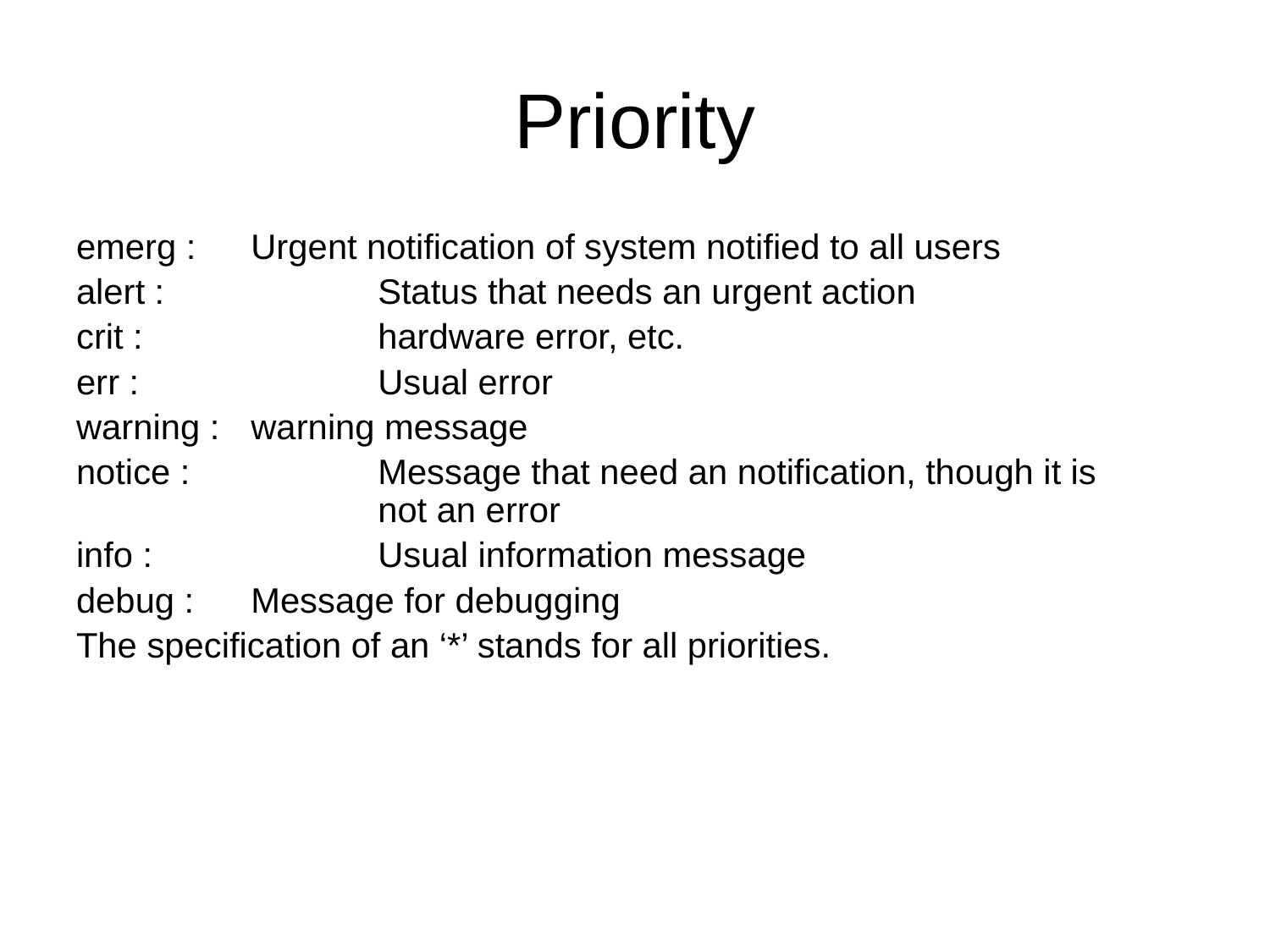

# Priority
emerg : 	Urgent notification of system notified to all users
alert : 		Status that needs an urgent action
crit : 		hardware error, etc.
err : 		Usual error
warning : 	warning message
notice : 		Message that need an notification, though it is 			not an error
info : 		Usual information message
debug : 	Message for debugging
The specification of an ‘*’ stands for all priorities.